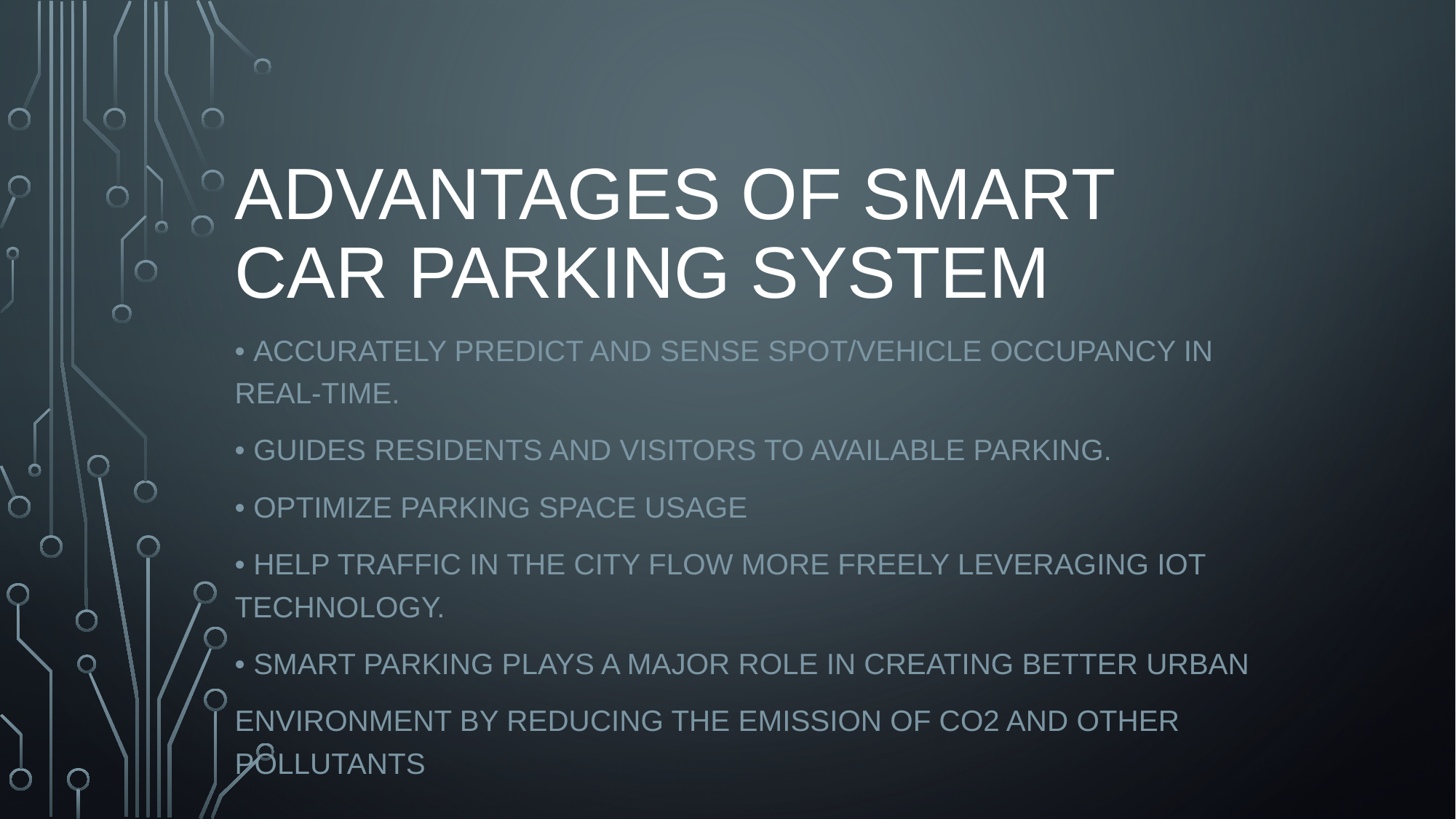

# Advantages of smart car parking system
• Accurately predict and sense spot/vehicle occupancy in real-time.
• Guides residents and visitors to available parking.
• Optimize Parking Space Usage
• Help traffic in the city flow more freely leveraging IoT technology.
• Smart Parking plays a major role in creating better urban
environment by reducing the emission of CO2 and other pollutants